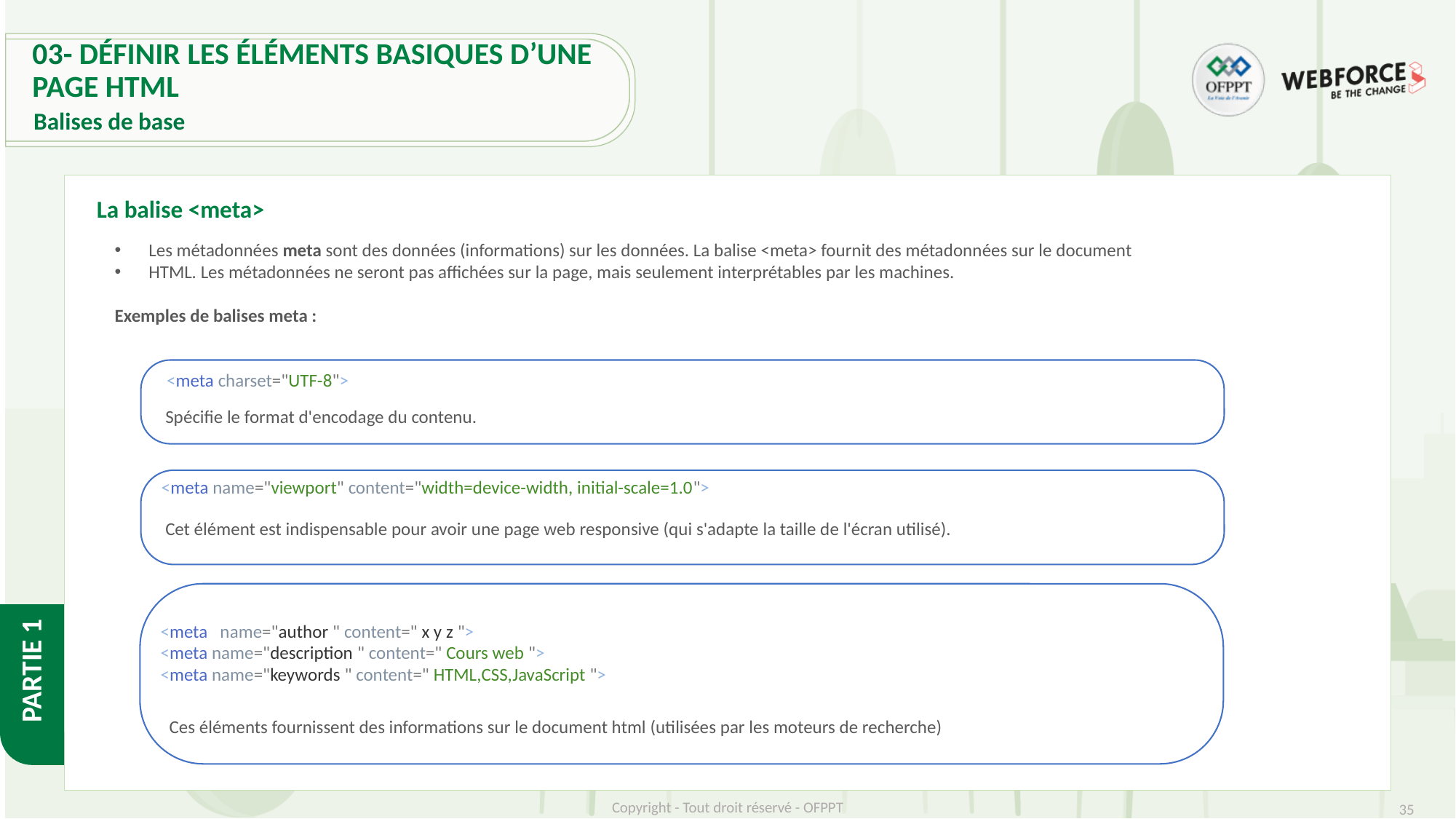

# 03- Définir les éléments basiques d’une page HTML
Balises de base
La balise <meta>

Les métadonnées meta sont des données (informations) sur les données. La balise <meta> fournit des métadonnées sur le document
HTML. Les métadonnées ne seront pas affichées sur la page, mais seulement interprétables par les machines.

Exemples de balises meta :

<meta charset="UTF-8">
Spécifie le format d'encodage du contenu.

<meta name="viewport" content="width=device-width, initial-scale=1.0">
Cet élément est indispensable pour avoir une page web responsive (qui s'adapte la taille de l'écran utilisé).

<meta   name="author " content=" x y z ">
<meta name="description " content=" Cours web ">
<meta name="keywords " content=" HTML,CSS,JavaScript ">
Ces éléments fournissent des informations sur le document html (utilisées par les moteurs de recherche)